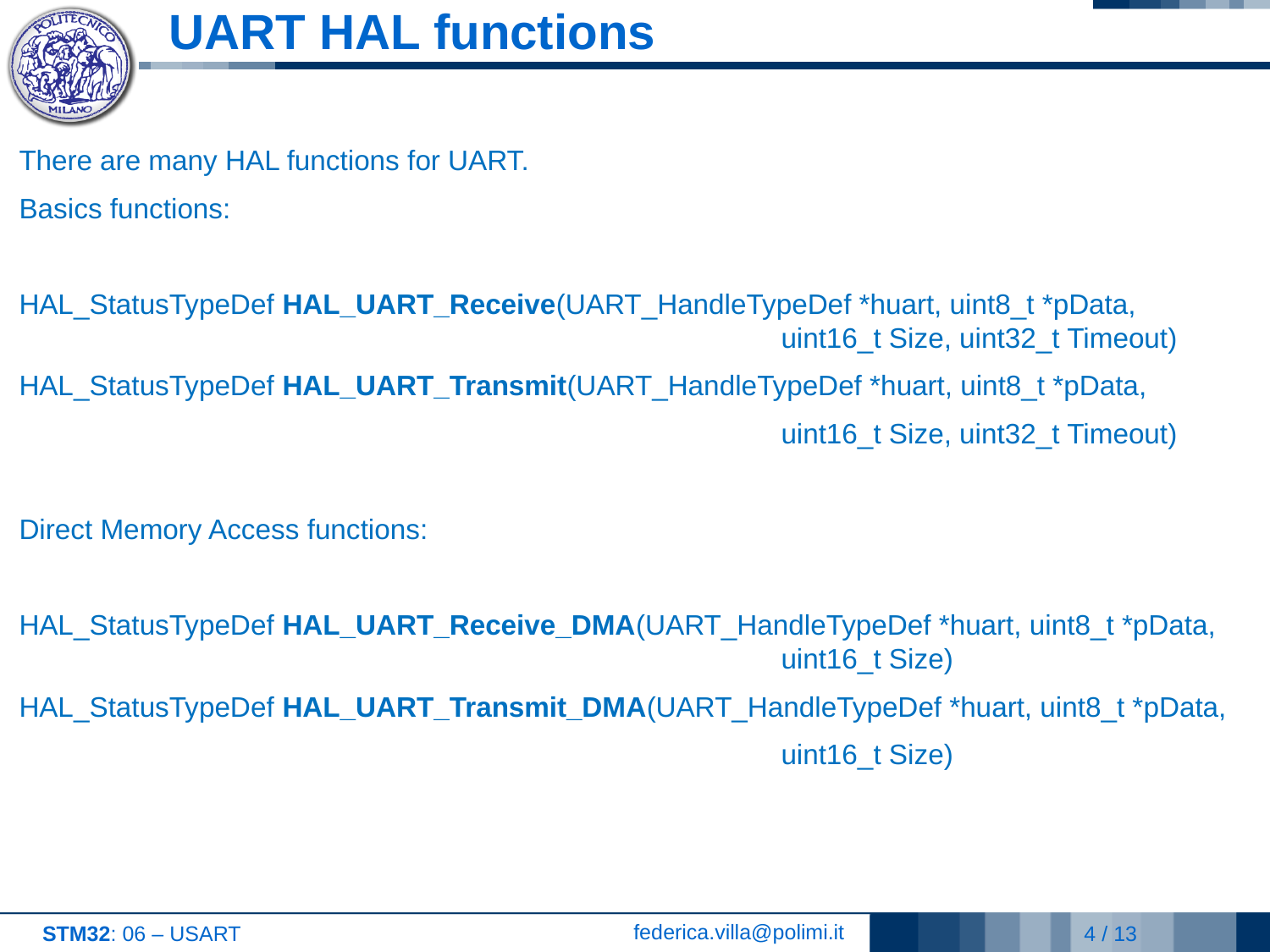

# UART HAL functions
There are many HAL functions for UART.
Basics functions:

HAL_StatusTypeDef HAL_UART_Receive(UART_HandleTypeDef *huart, uint8_t *pData,
						uint16_t Size, uint32_t Timeout)
HAL_StatusTypeDef HAL_UART_Transmit(UART_HandleTypeDef *huart, uint8_t *pData,
						uint16_t Size, uint32_t Timeout)

Direct Memory Access functions:

HAL_StatusTypeDef HAL_UART_Receive_DMA(UART_HandleTypeDef *huart, uint8_t *pData,
						uint16_t Size)
HAL_StatusTypeDef HAL_UART_Transmit_DMA(UART_HandleTypeDef *huart, uint8_t *pData,
						uint16_t Size)